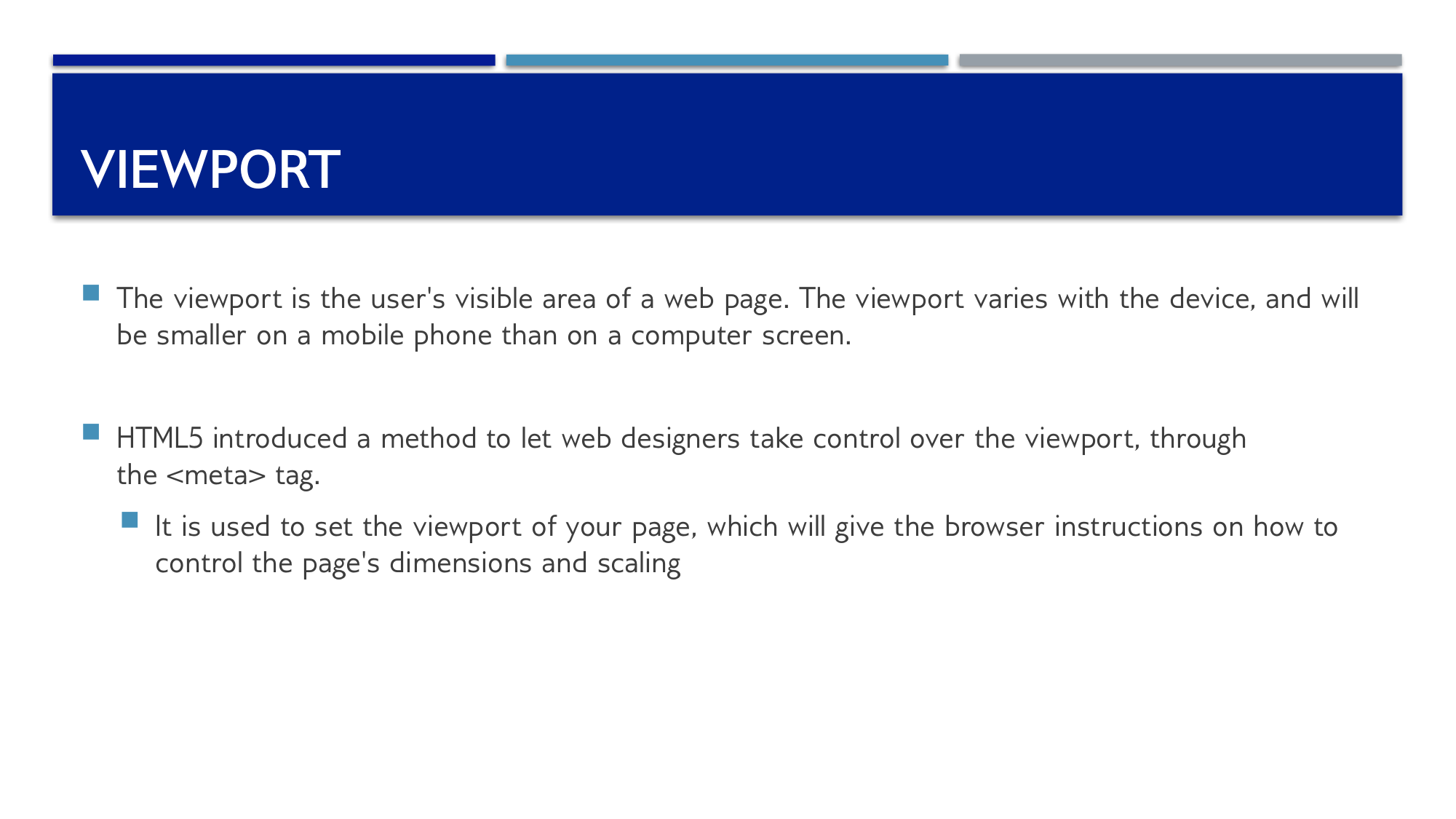

# Viewport
The viewport is the user's visible area of a web page. The viewport varies with the device, and will be smaller on a mobile phone than on a computer screen.

HTML5 introduced a method to let web designers take control over the viewport, through the <meta> tag.
It is used to set the viewport of your page, which will give the browser instructions on how to control the page's dimensions and scaling